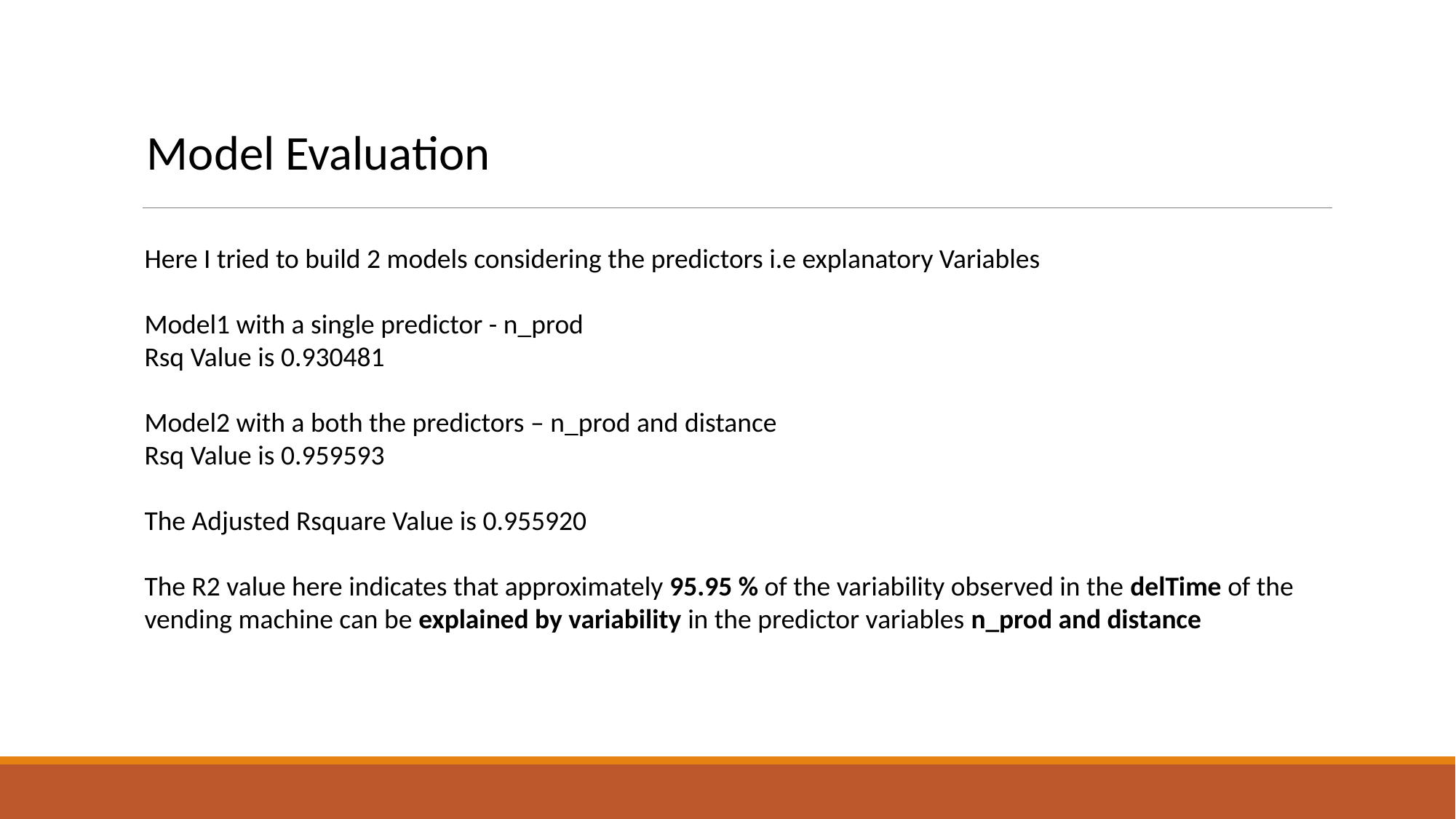

Model Evaluation
Here I tried to build 2 models considering the predictors i.e explanatory Variables

Model1 with a single predictor - n_prod
Rsq Value is 0.930481

Model2 with a both the predictors – n_prod and distance
Rsq Value is 0.959593

The Adjusted Rsquare Value is 0.955920

The R2 value here indicates that approximately 95.95 % of the variability observed in the delTime of the vending machine can be explained by variability in the predictor variables n_prod and distance